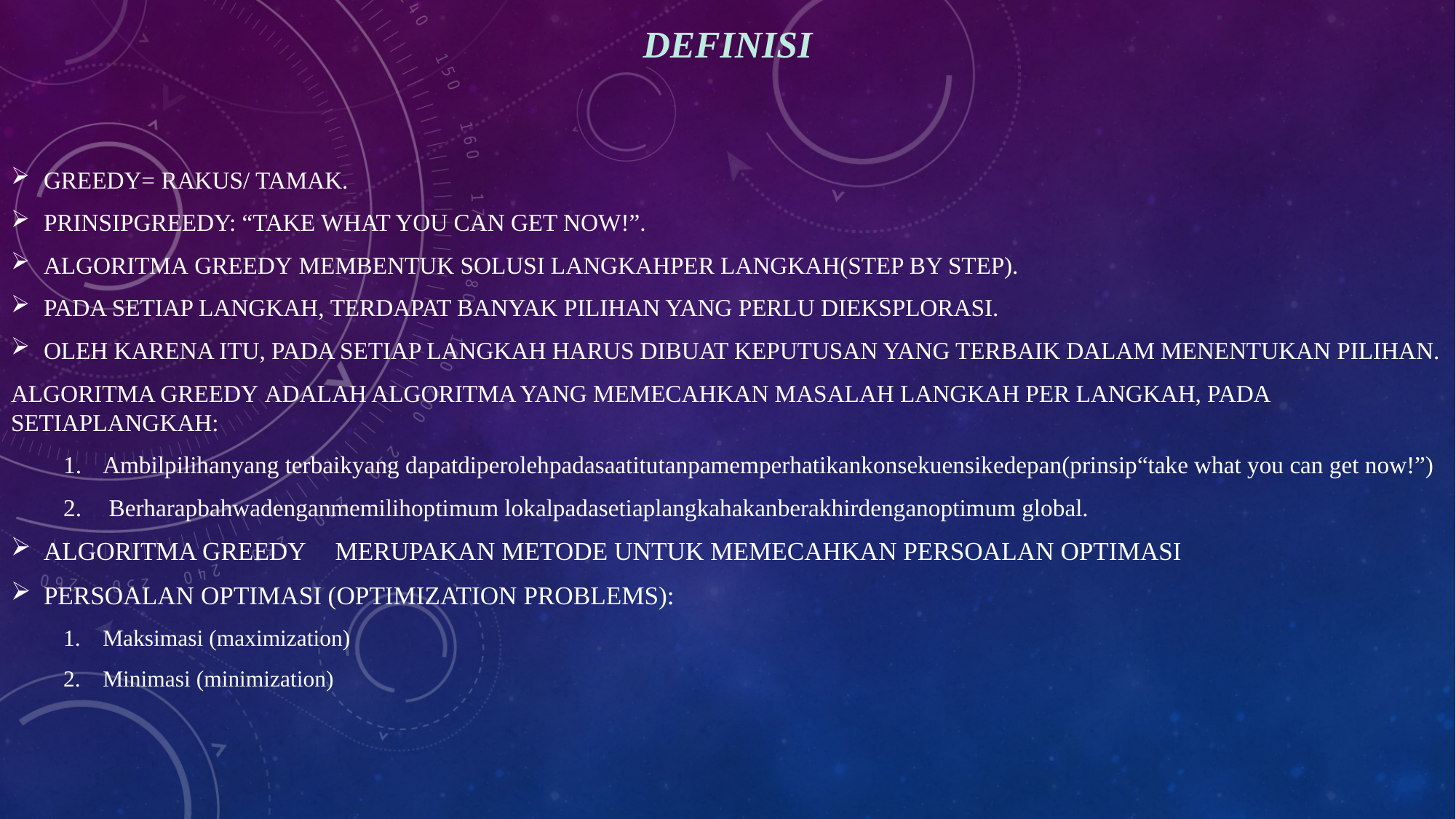

Definisi

Greedy= rakus/ tamak.
Prinsipgreedy: “take what you can get now!”.
Algoritma greedy membentuk solusi langkahper langkah(step by step).
Pada setiap langkah, terdapat banyak pilihan yang perlu dieksplorasi.
Oleh karena itu, pada setiap Langkah harus dibuat keputusan yang terbaik dalam menentukan pilihan.
Algoritma greedy adalah algoritma yang memecahkan masalah Langkah per langkah, pada setiaplangkah:
Ambilpilihanyang terbaikyang dapatdiperolehpadasaatitutanpamemperhatikankonsekuensikedepan(prinsip“take what you can get now!”)
 Berharapbahwadenganmemilihoptimum lokalpadasetiaplangkahakanberakhirdenganoptimum global.
Algoritma greedy 	merupakan metode untuk memecahkan persoalan optimasi
Persoalan optimasi (optimization problems):
Maksimasi (maximization)
Minimasi (minimization)